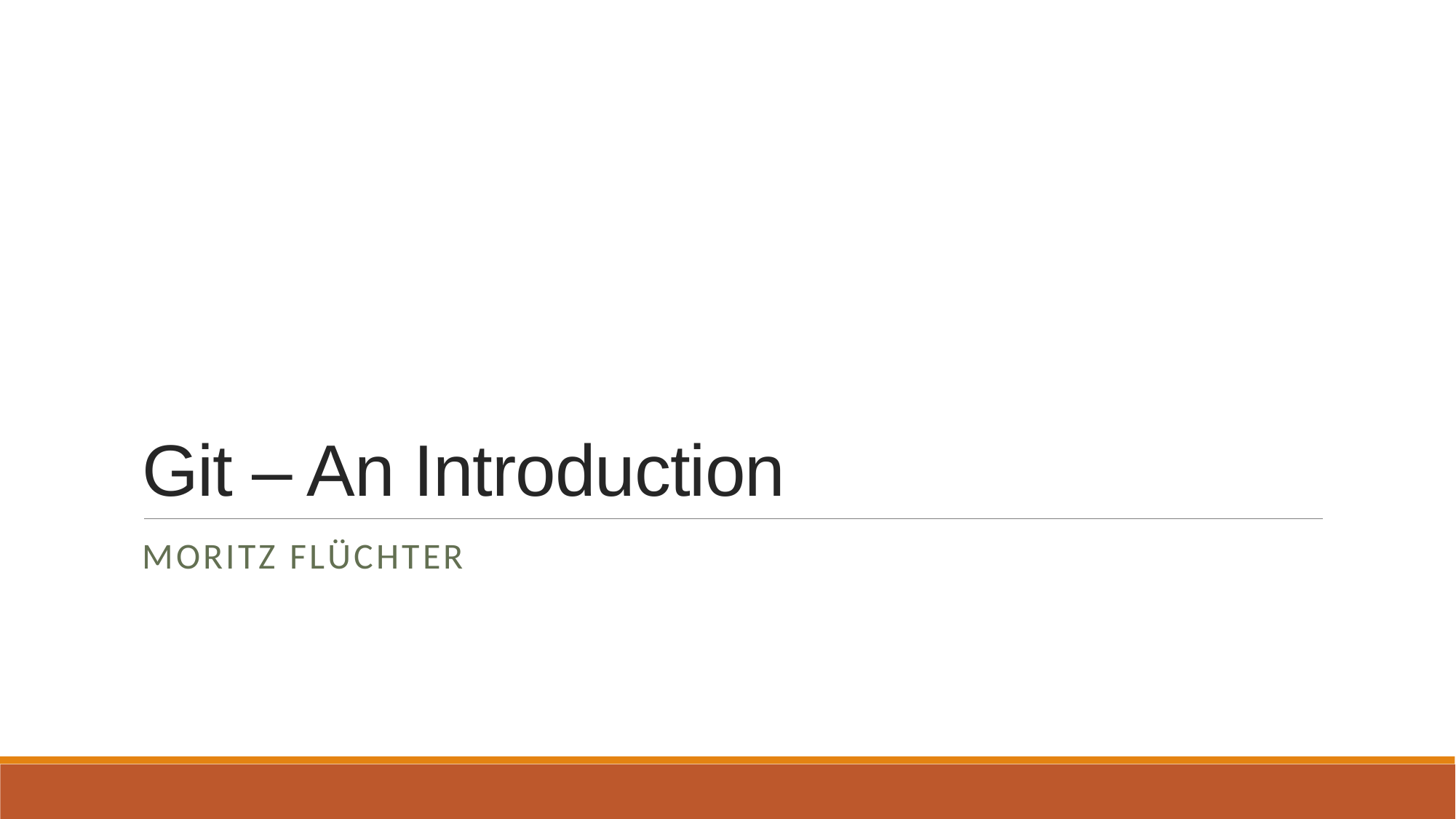

# Git – An Introduction
Moritz Flüchter